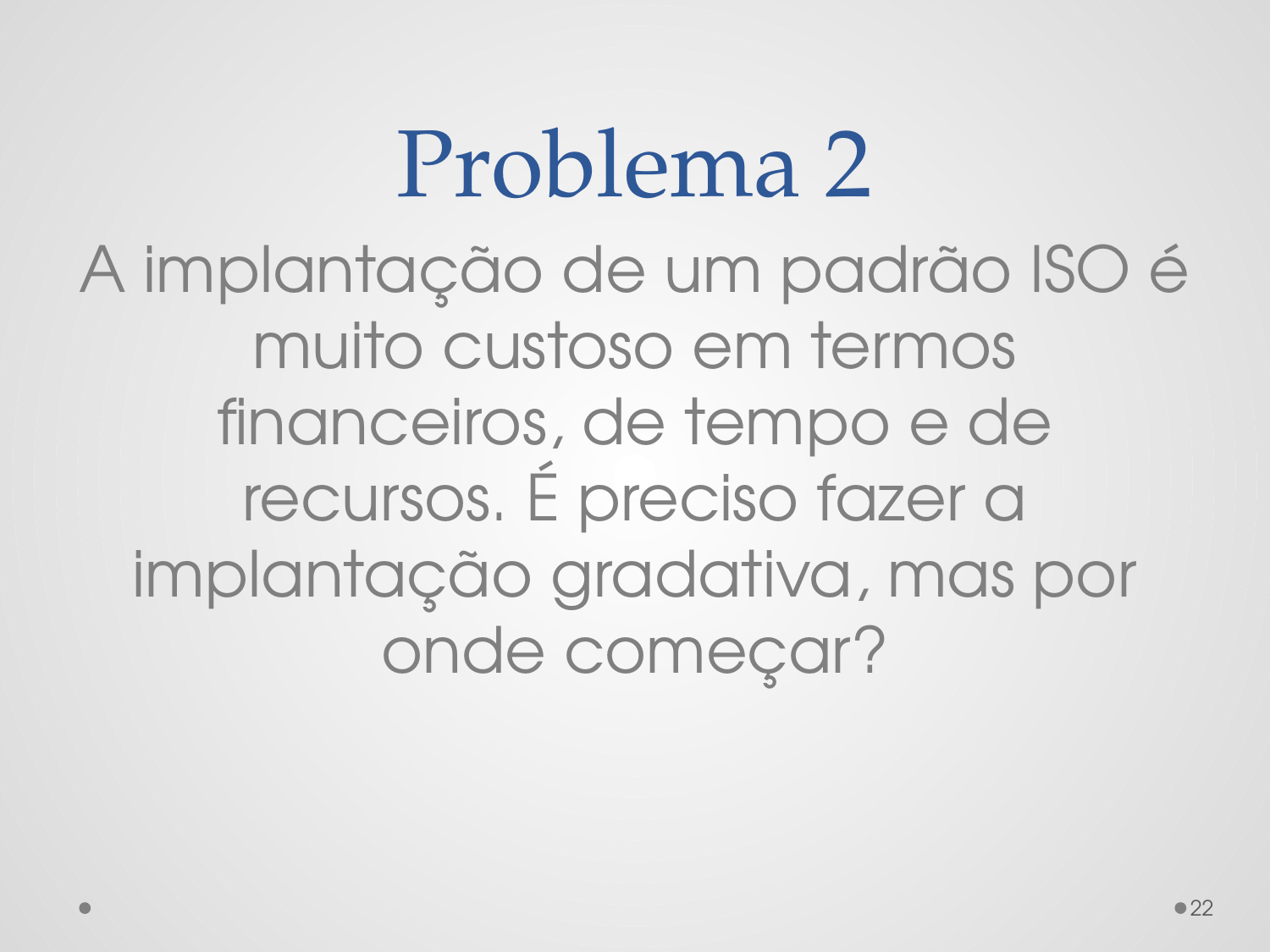

# Problema 2
A implantação de um padrão ISO é muito custoso em termos financeiros, de tempo e de recursos. É preciso fazer a implantação gradativa, mas por onde começar?
22